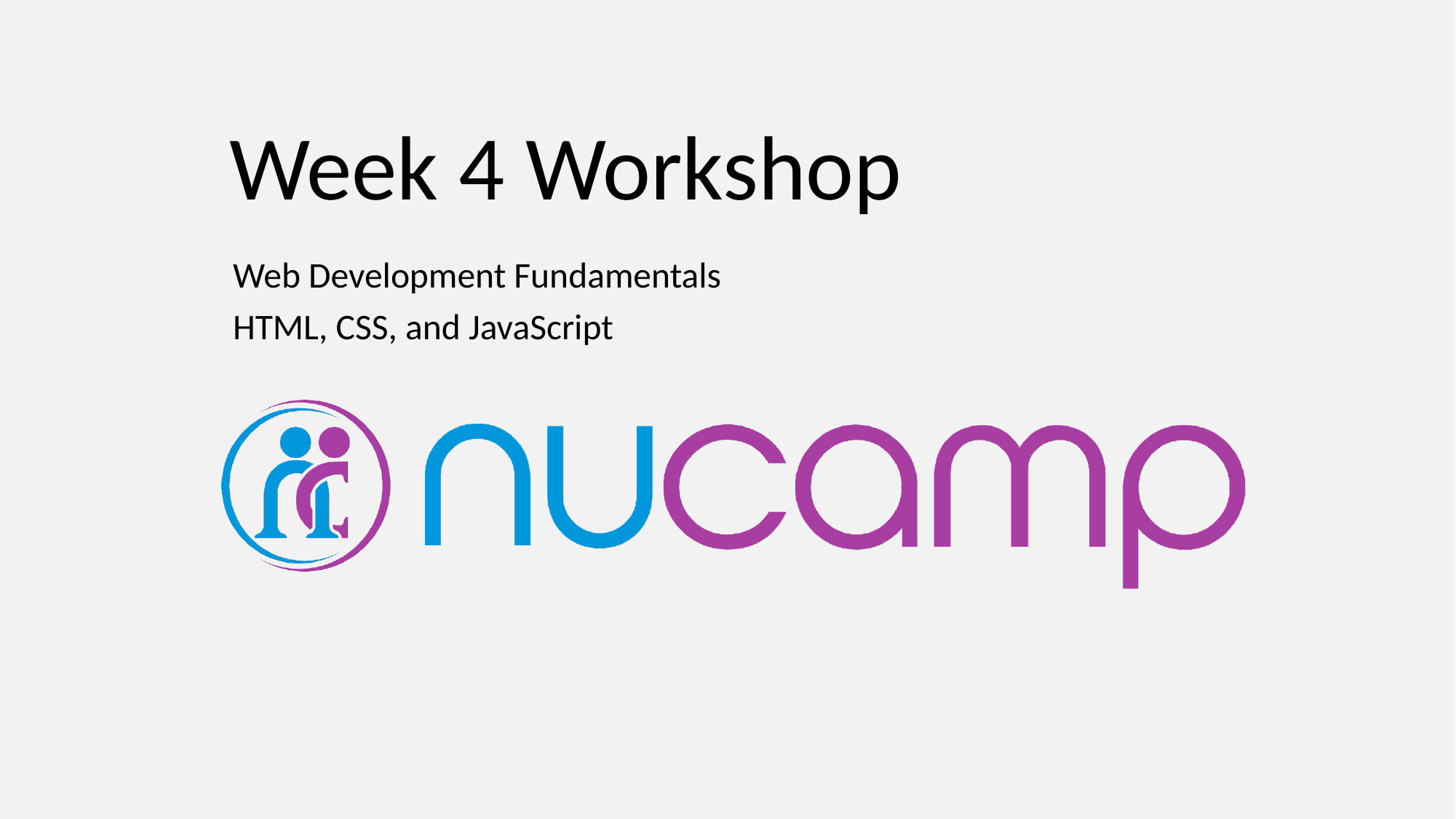

# Week 4 Workshop
Web Development Fundamentals
HTML, CSS, and JavaScript